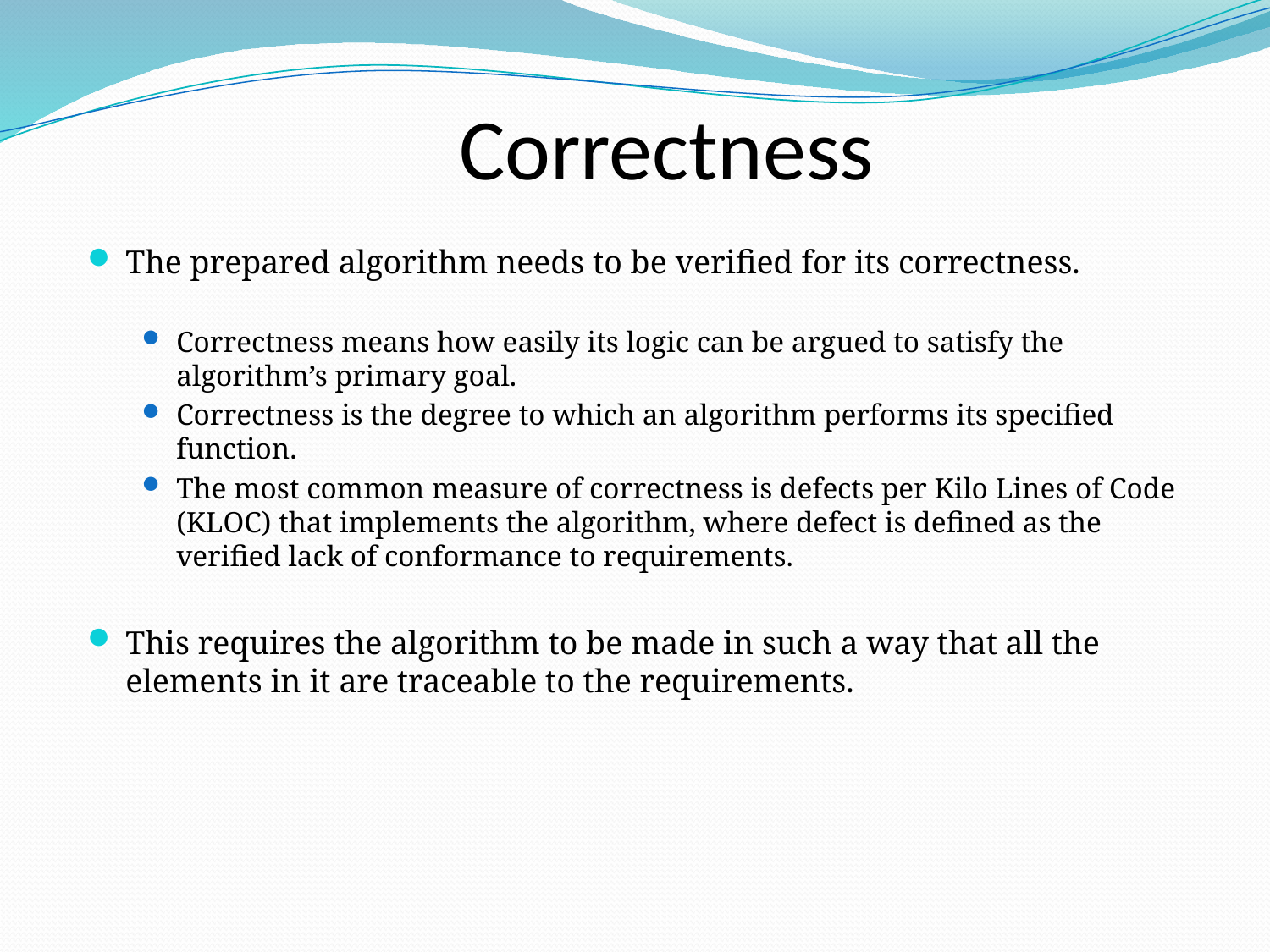

# Correctness
The prepared algorithm needs to be verified for its correctness.
Correctness means how easily its logic can be argued to satisfy the algorithm’s primary goal.
Correctness is the degree to which an algorithm performs its specified function.
The most common measure of correctness is defects per Kilo Lines of Code (KLOC) that implements the algorithm, where defect is defined as the verified lack of conformance to requirements.

This requires the algorithm to be made in such a way that all the elements in it are traceable to the requirements.